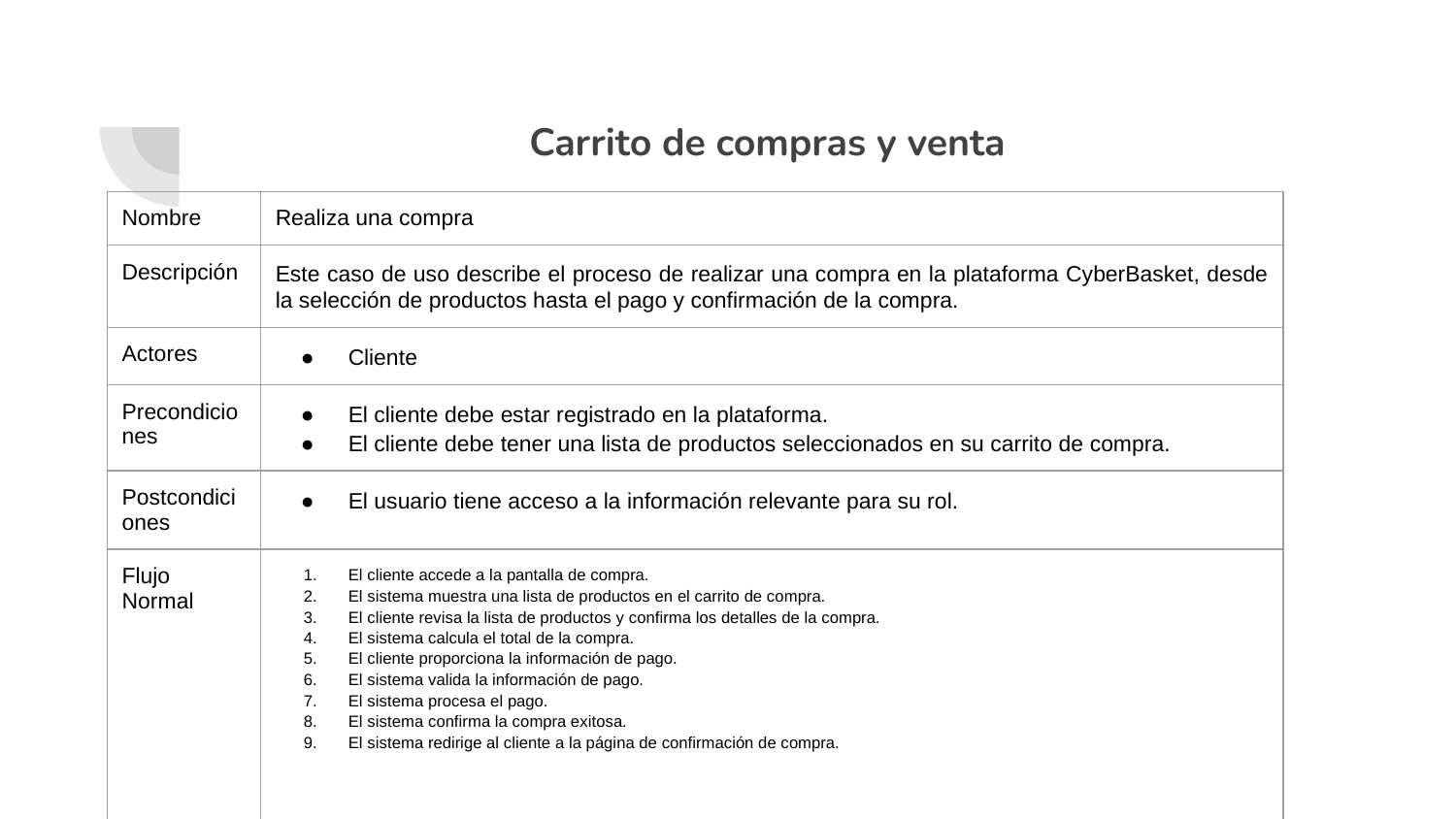

# Carrito de compras y venta

| Nombre | Realiza una compra |
| --- | --- |
| Descripción | Este caso de uso describe el proceso de realizar una compra en la plataforma CyberBasket, desde la selección de productos hasta el pago y confirmación de la compra. |
| Actores | Cliente |
| Precondiciones | El cliente debe estar registrado en la plataforma. El cliente debe tener una lista de productos seleccionados en su carrito de compra. |
| Postcondiciones | El usuario tiene acceso a la información relevante para su rol. |
| Flujo Normal | El cliente accede a la pantalla de compra. El sistema muestra una lista de productos en el carrito de compra. El cliente revisa la lista de productos y confirma los detalles de la compra. El sistema calcula el total de la compra. El cliente proporciona la información de pago. El sistema valida la información de pago. El sistema procesa el pago. El sistema confirma la compra exitosa. El sistema redirige al cliente a la página de confirmación de compra. |